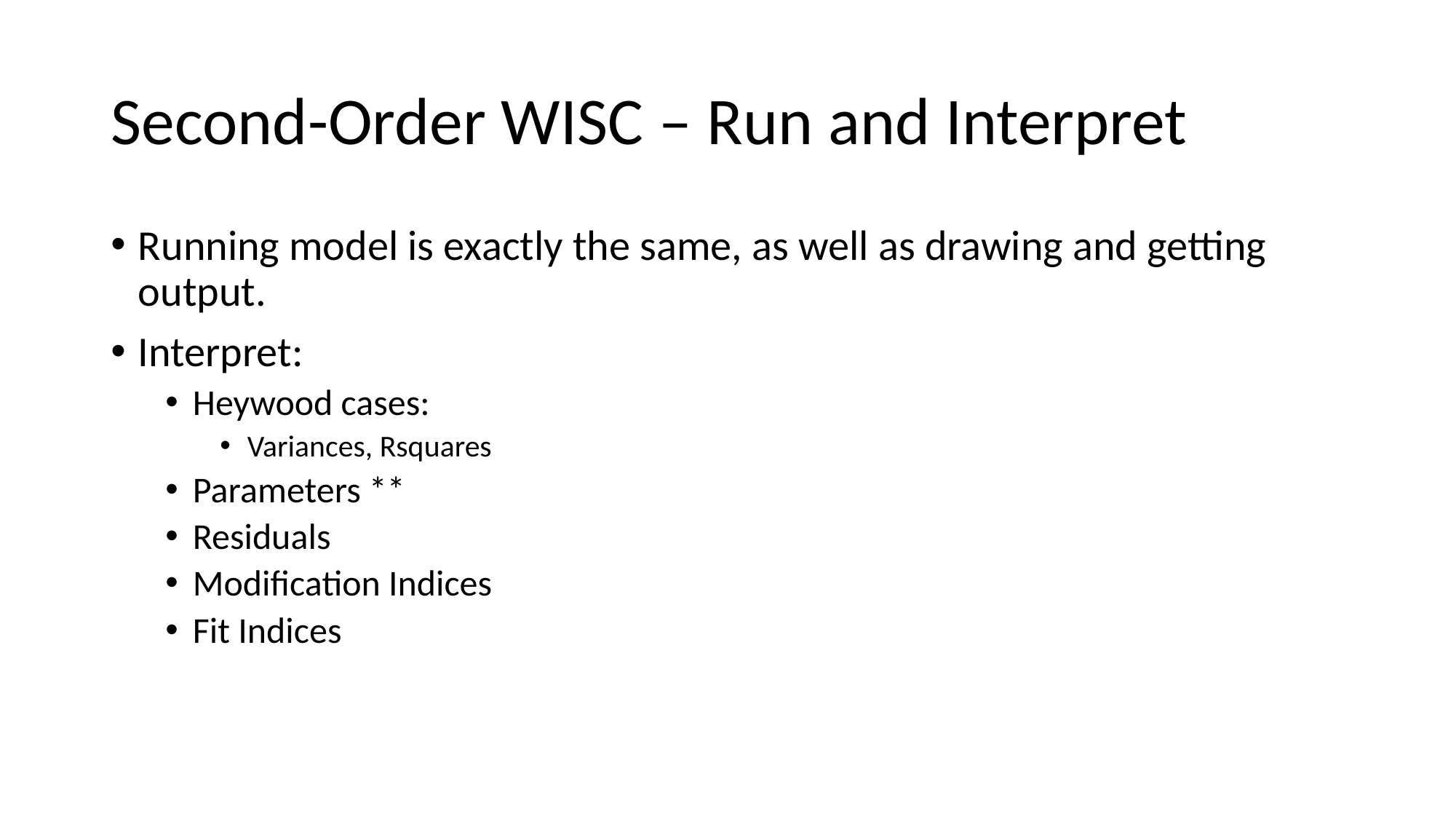

# Second-Order WISC – Run and Interpret
Running model is exactly the same, as well as drawing and getting output.
Interpret:
Heywood cases:
Variances, Rsquares
Parameters **
Residuals
Modification Indices
Fit Indices